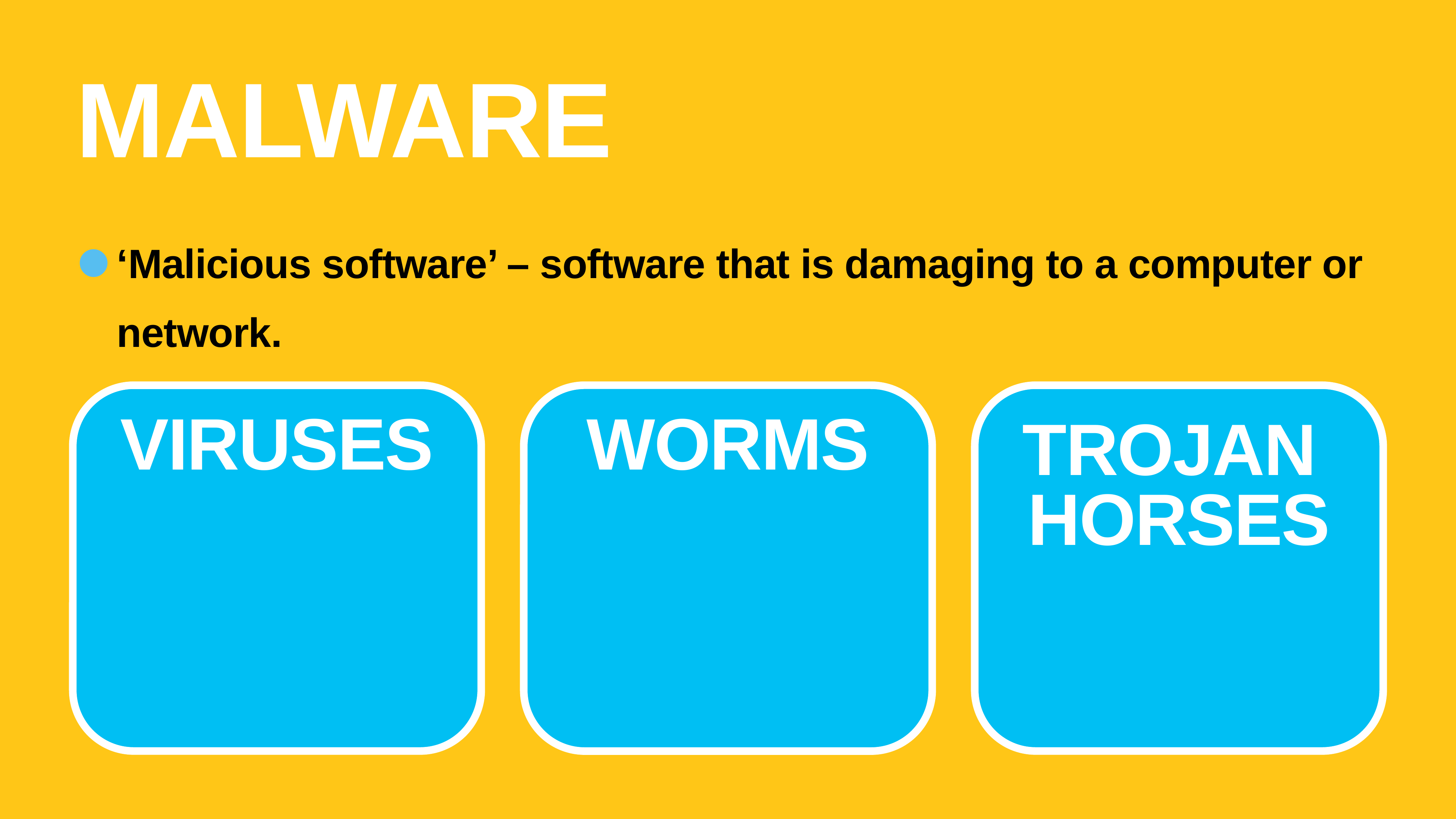

# Malware
‘Malicious software’ – software that is damaging to a computer or network.

Worms

Trojan
horses
Viruses